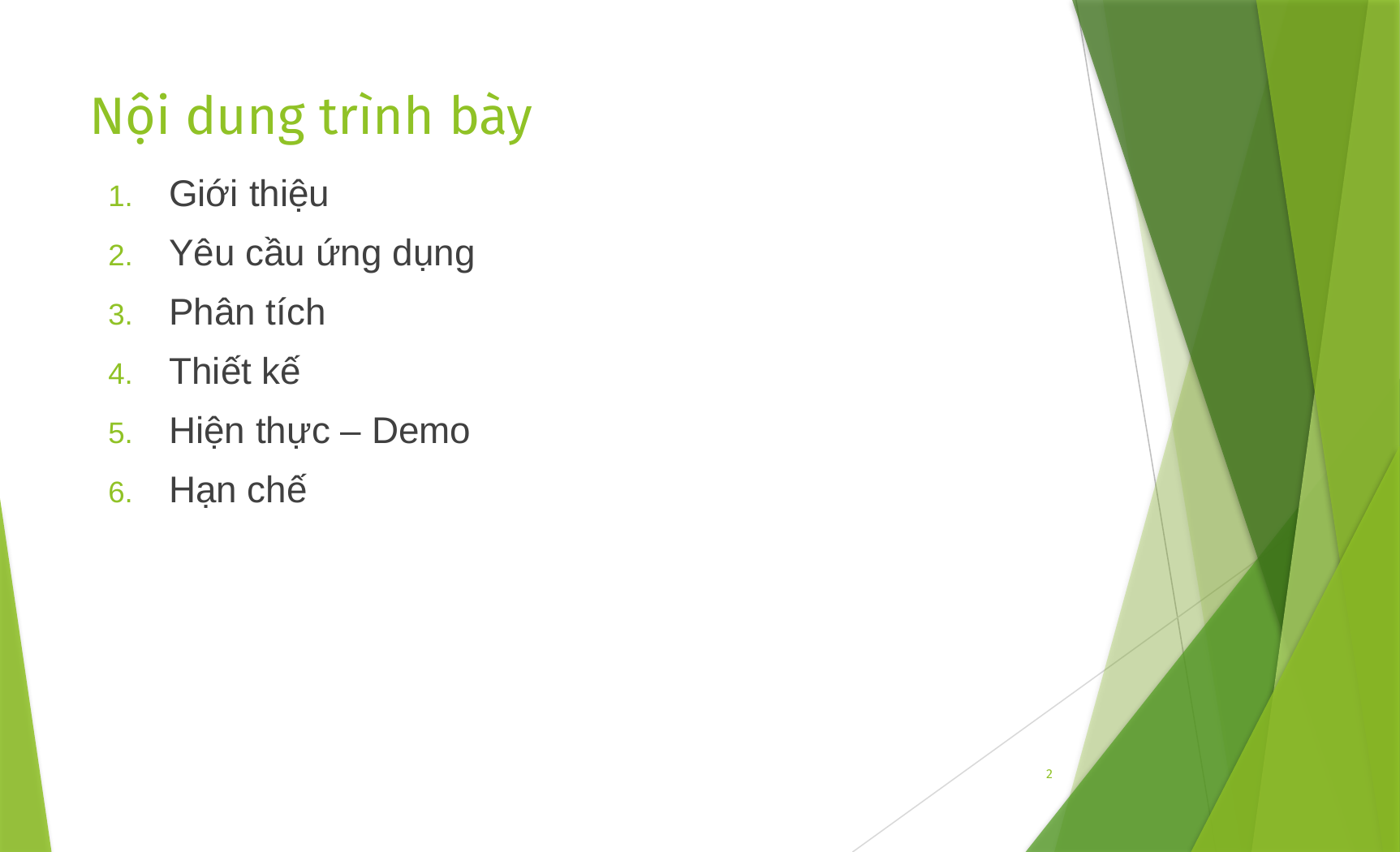

# Nội dung trình bày
Giới thiệu
Yêu cầu ứng dụng
Phân tích
Thiết kế
Hiện thực – Demo
Hạn chế

2